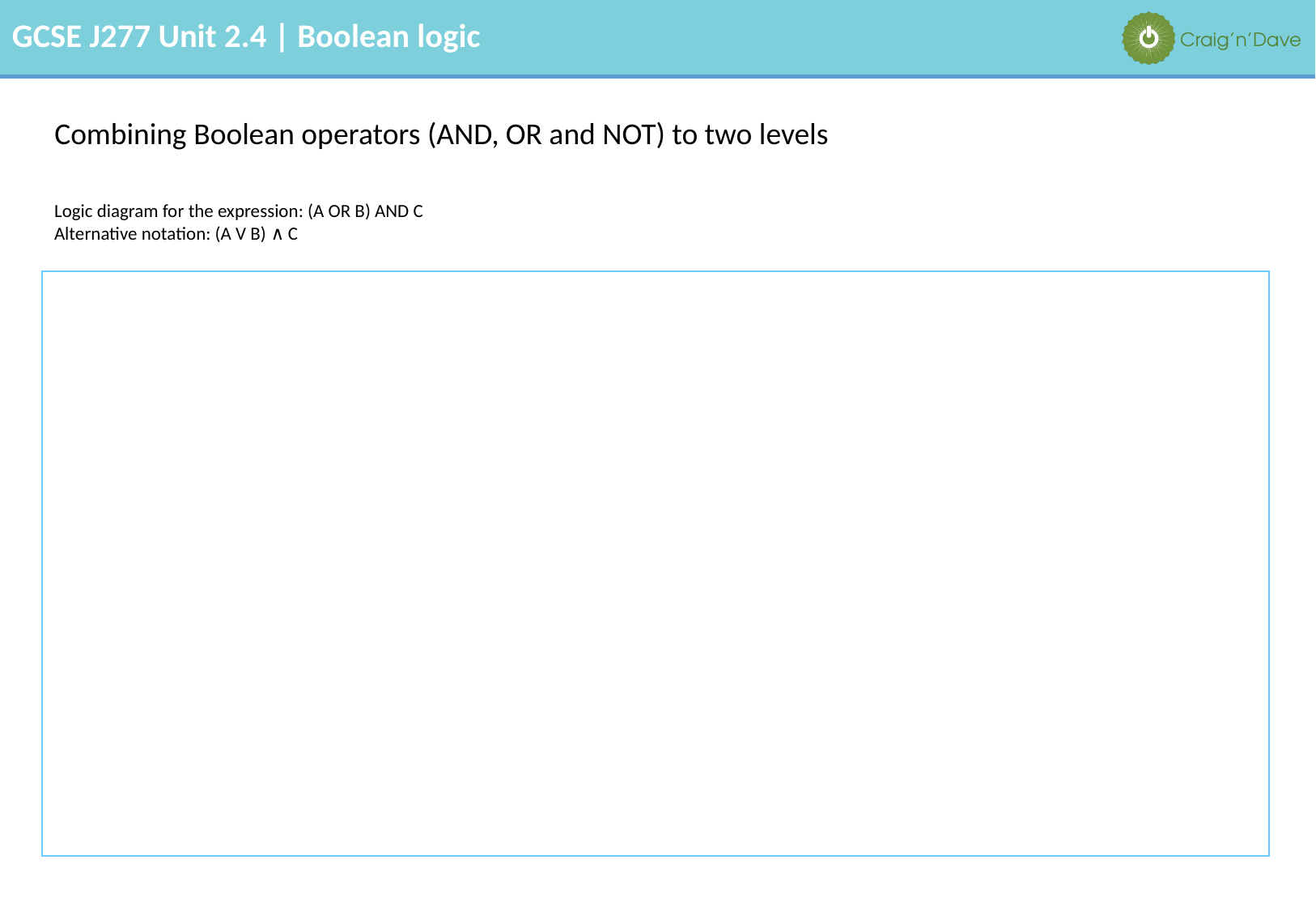

# Combining Boolean operators (AND, OR and NOT) to two levels
Logic diagram for the expression: (A OR B) AND C
Alternative notation: (A V B) ∧ C